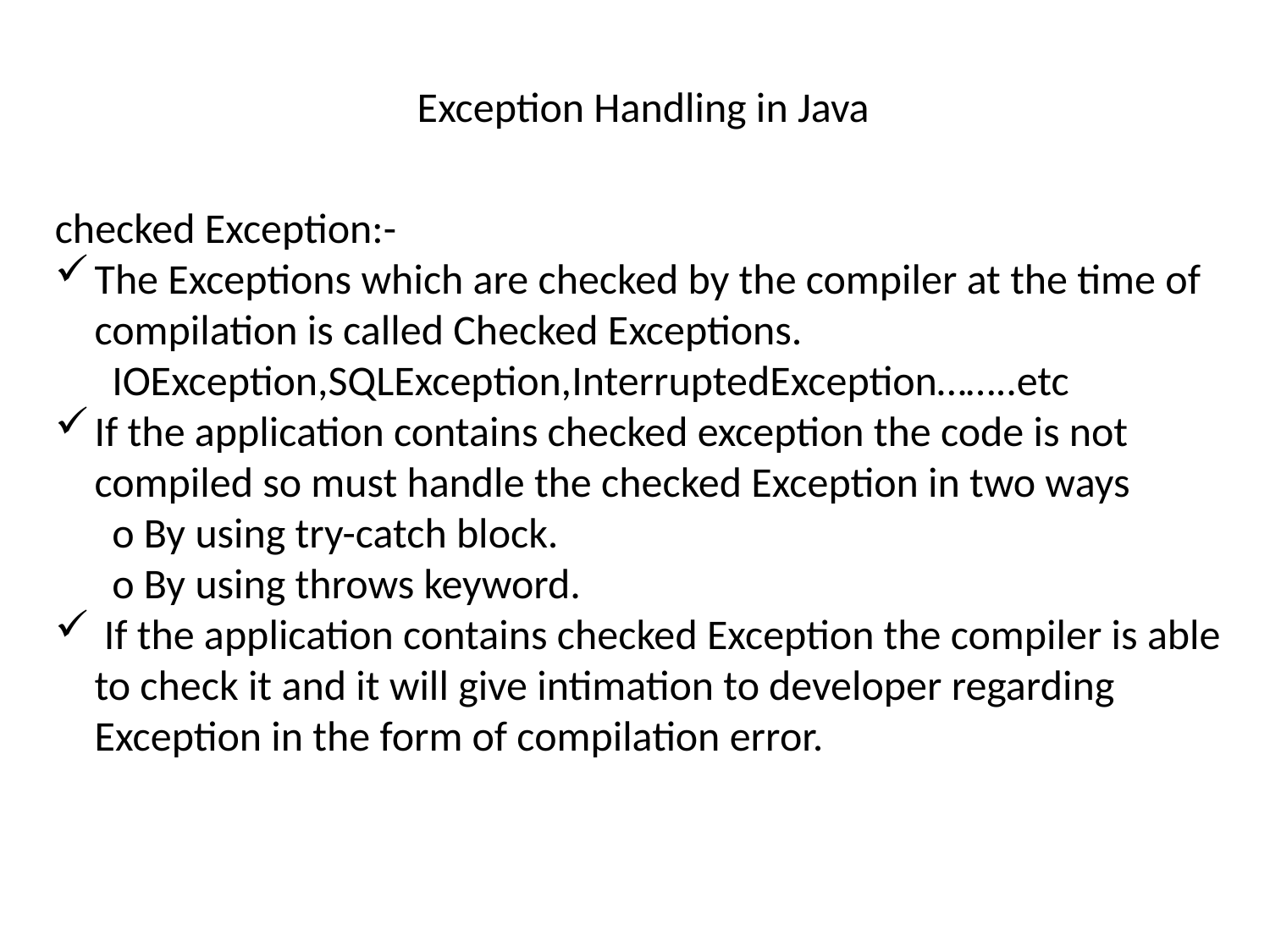

Exception Handling in Java
checked Exception:-
The Exceptions which are checked by the compiler at the time of compilation is called Checked Exceptions.
      IOException,SQLException,InterruptedException……..etc
If the application contains checked exception the code is not  compiled so must handle the checked Exception in two ways
      o By using try-catch block.
      o By using throws keyword.
 If the application contains checked Exception the compiler is able to check it and it will give intimation to developer regarding Exception in the form of compilation error.